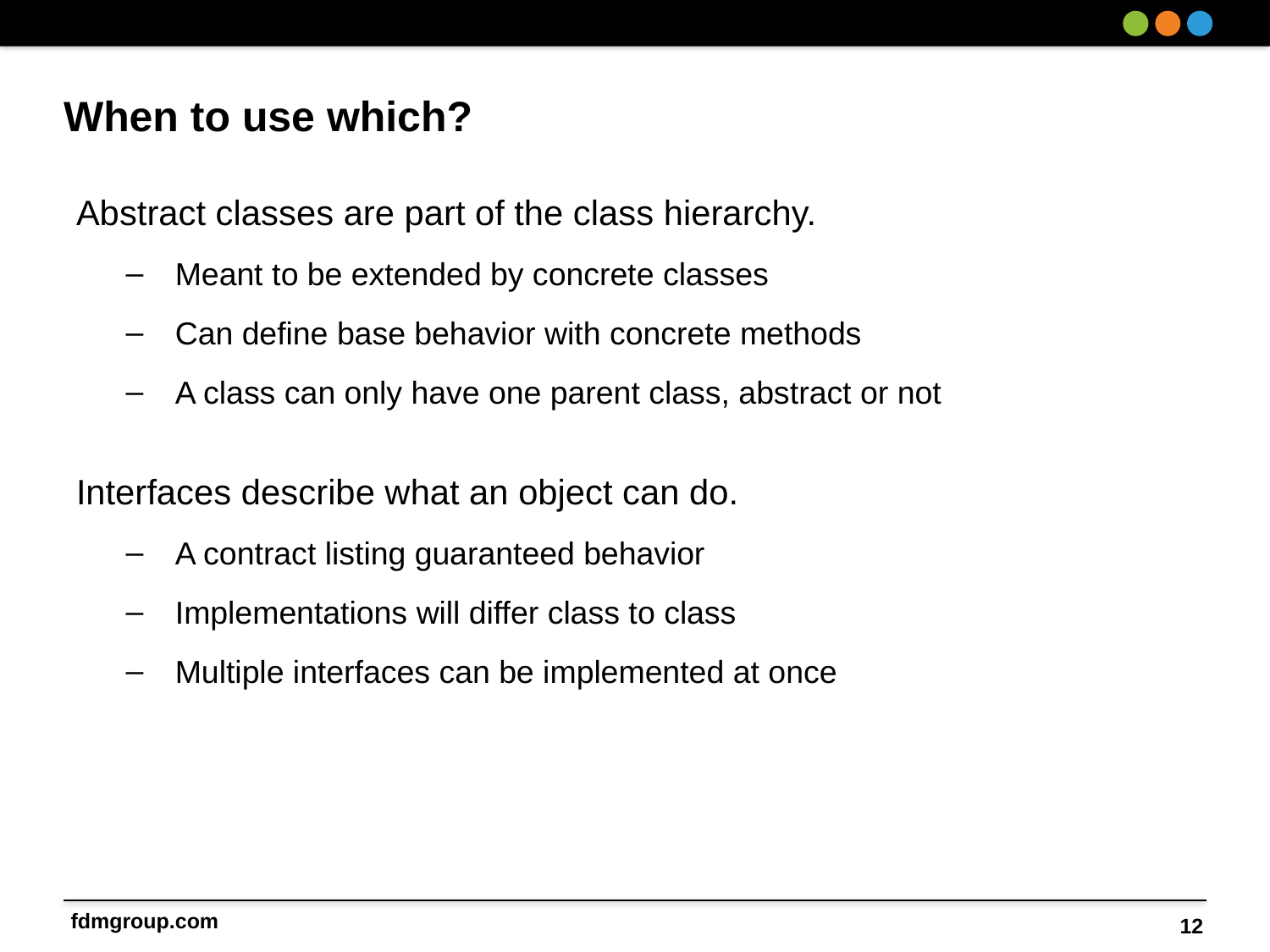

# When to use which?
Abstract classes are part of the class hierarchy.
Meant to be extended by concrete classes
Can define base behavior with concrete methods
A class can only have one parent class, abstract or not
Interfaces describe what an object can do.
A contract listing guaranteed behavior
Implementations will differ class to class
Multiple interfaces can be implemented at once
12